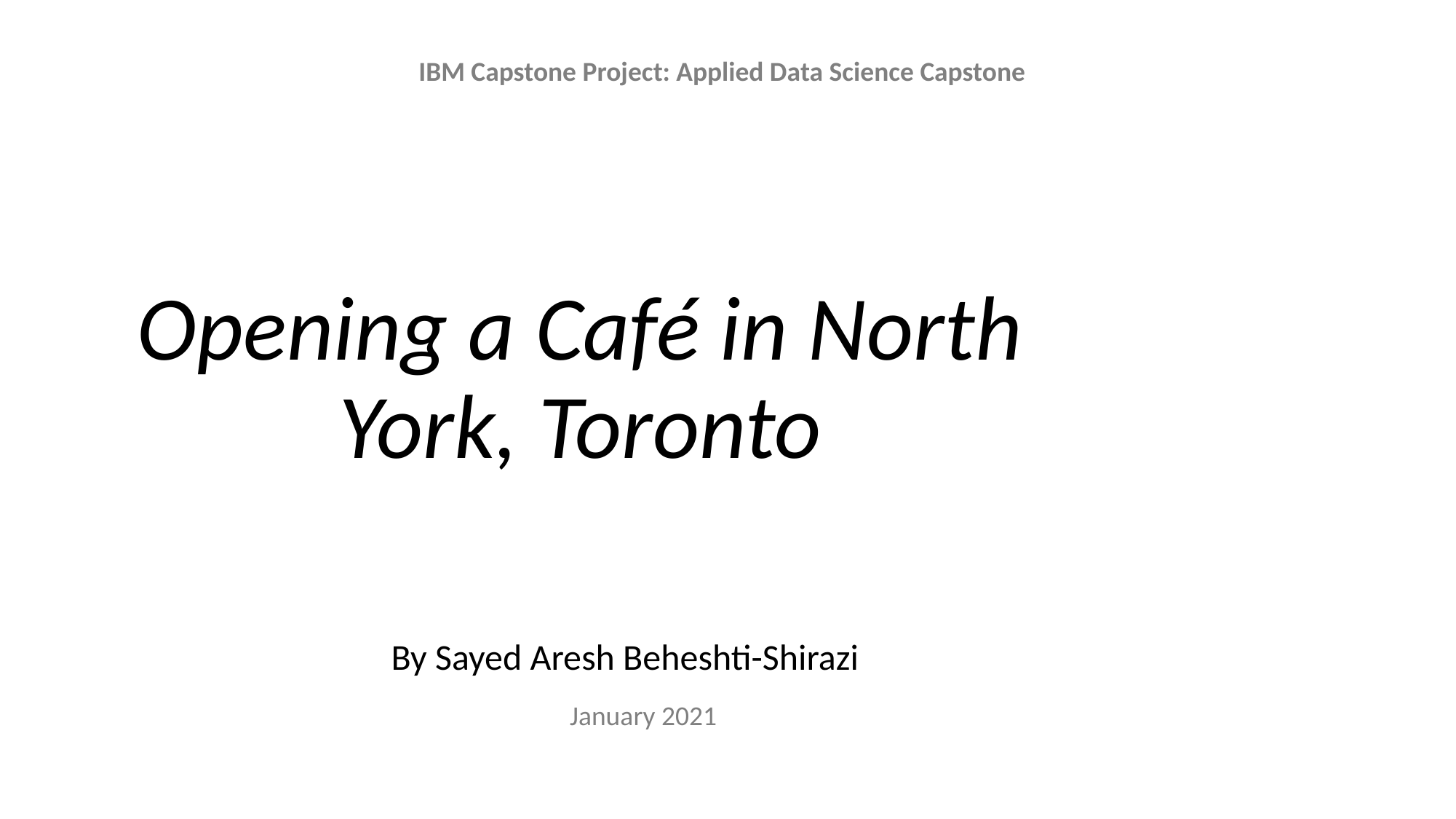

IBM Capstone Project: Applied Data Science Capstone
# Opening a Café in North York, Toronto
By Sayed Aresh Beheshti-Shirazi
January 2021